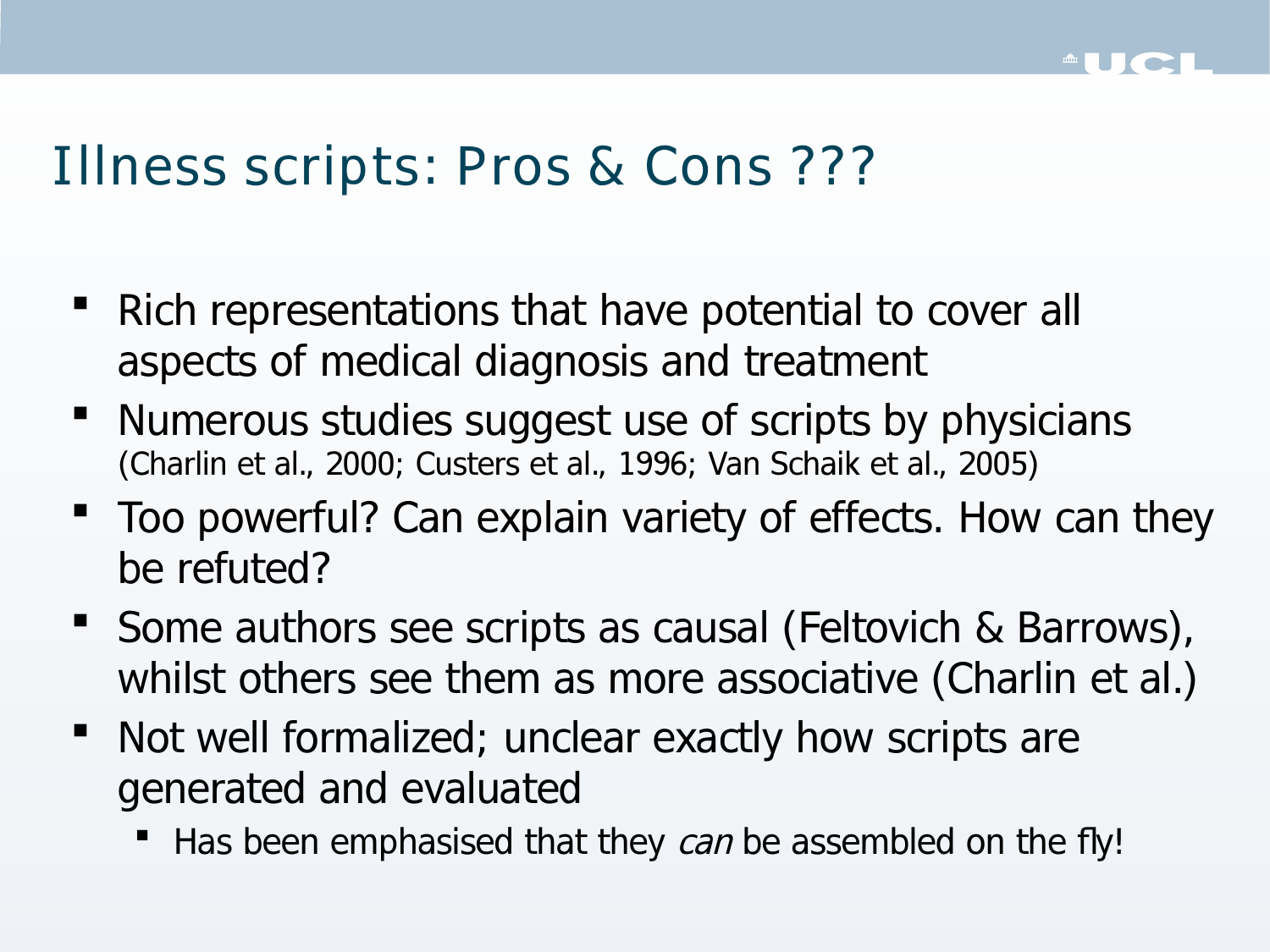

# Illness scripts: Pros & Cons ???
Rich representations that have potential to cover all aspects of medical diagnosis and treatment
Numerous studies suggest use of scripts by physicians (Charlin et al., 2000; Custers et al., 1996; Van Schaik et al., 2005)
Too powerful? Can explain variety of effects. How can they be refuted?
Some authors see scripts as causal (Feltovich & Barrows), whilst others see them as more associative (Charlin et al.)
Not well formalized; unclear exactly how scripts are generated and evaluated
Has been emphasised that they can be assembled on the fly!